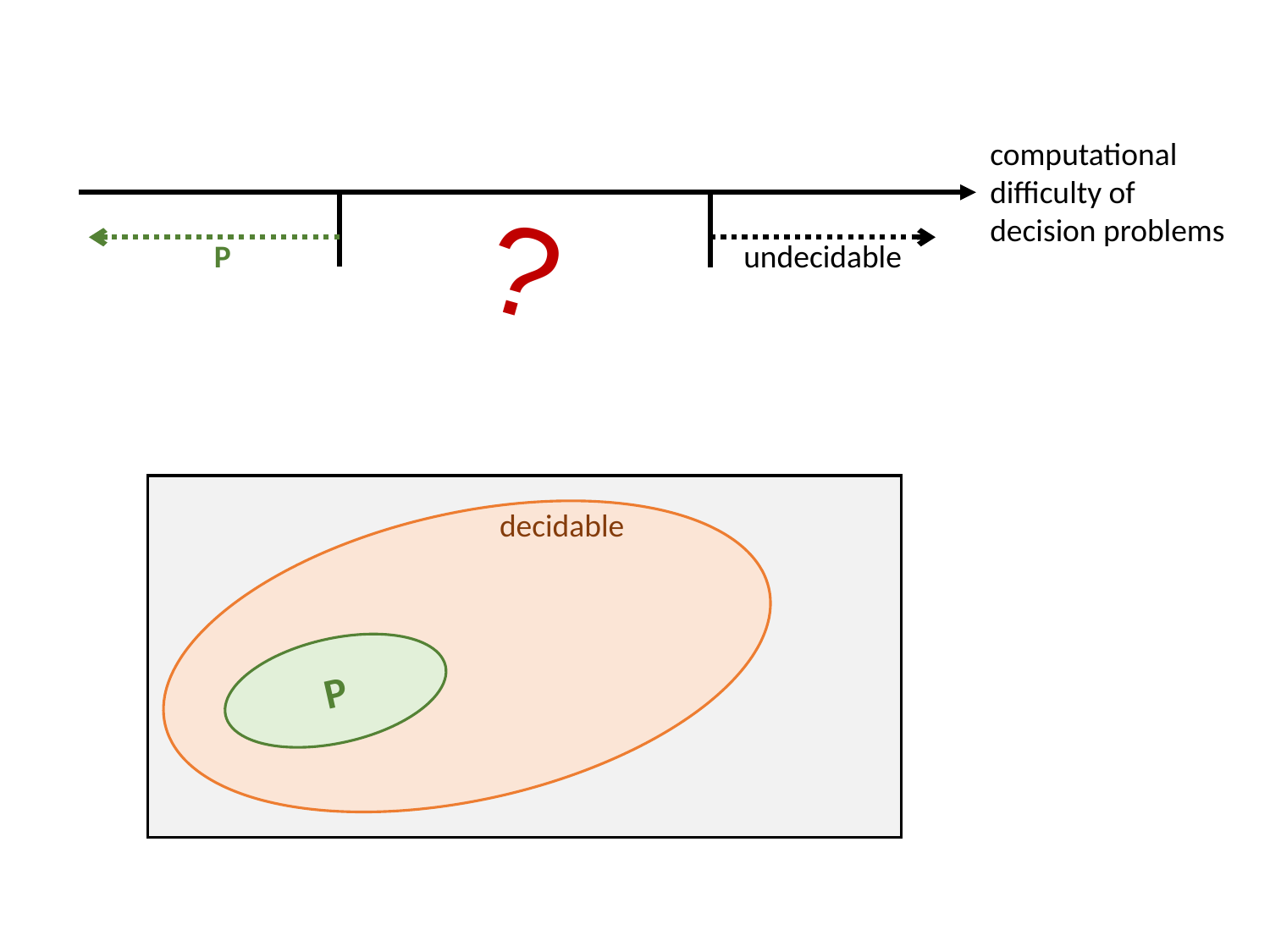

computational
difficulty of
decision problems
?
P
undecidable

decidable

P